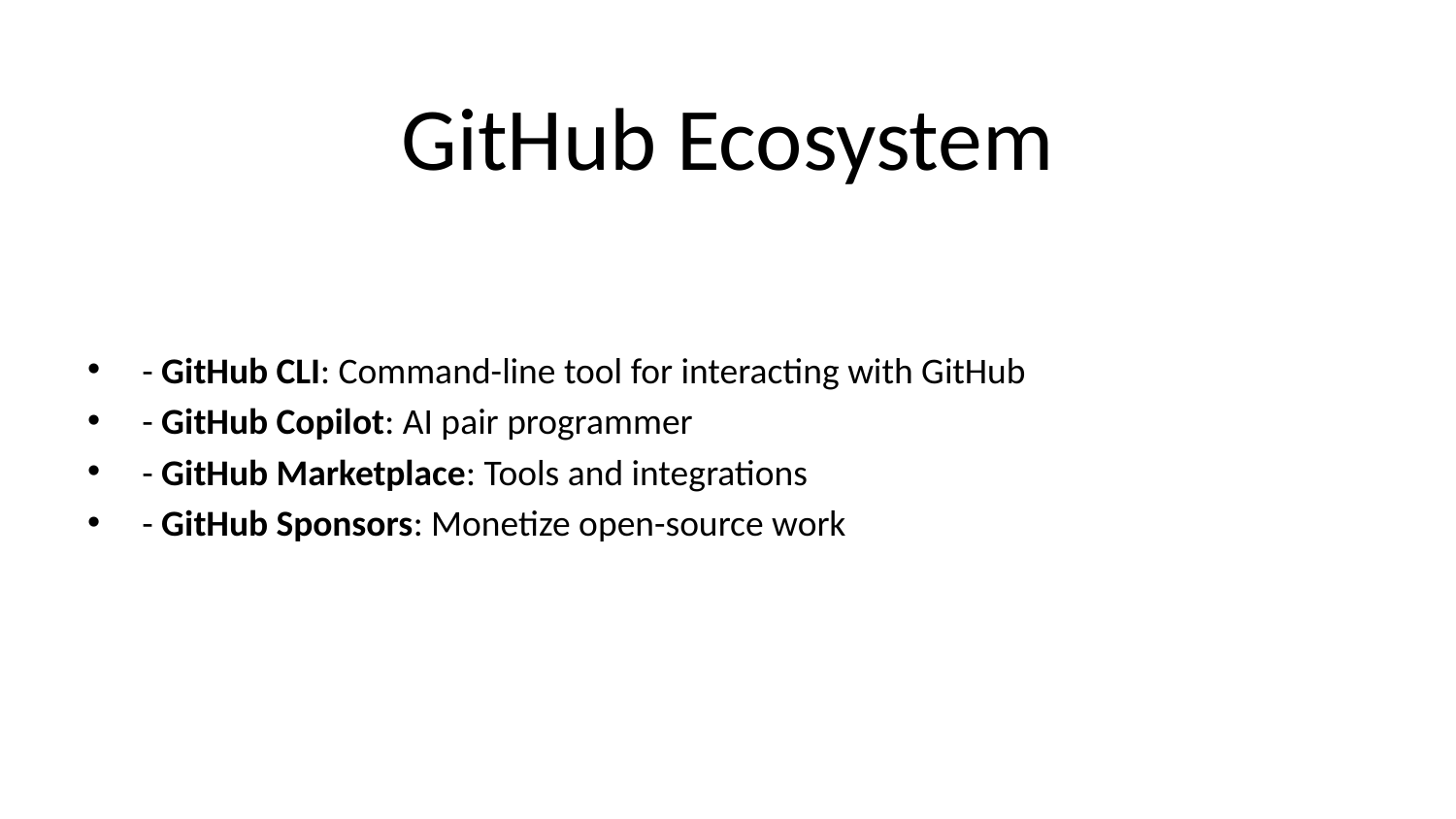

# GitHub Ecosystem

- GitHub CLI: Command-line tool for interacting with GitHub
- GitHub Copilot: AI pair programmer
- GitHub Marketplace: Tools and integrations
- GitHub Sponsors: Monetize open-source work